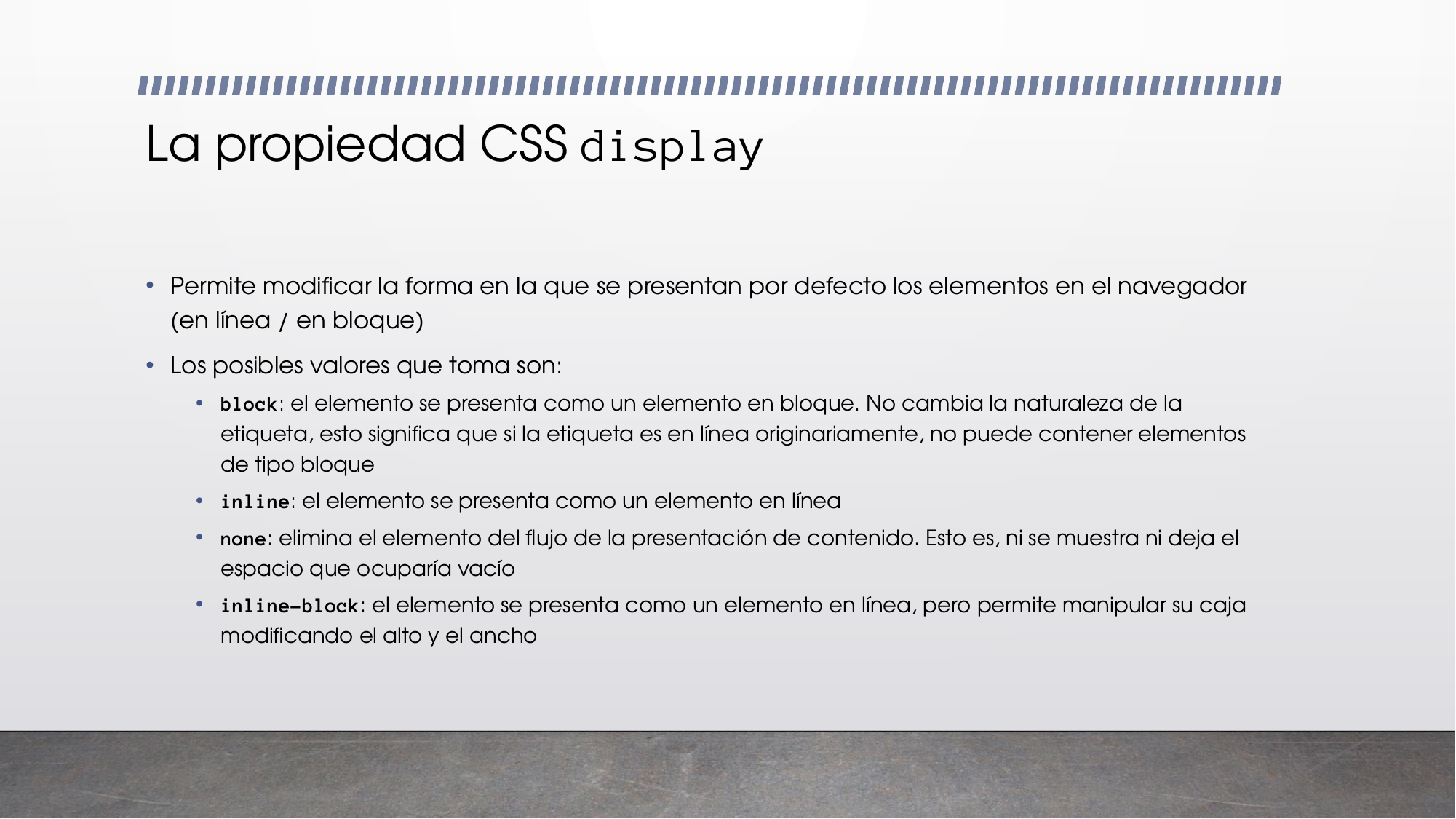

# La propiedad CSS display
Permite modificar la forma en la que se presentan por defecto los elementos en el navegador (en línea / en bloque)
Los posibles valores que toma son:
block: el elemento se presenta como un elemento en bloque. No cambia la naturaleza de la etiqueta, esto significa que si la etiqueta es en línea originariamente, no puede contener elementos de tipo bloque
inline: el elemento se presenta como un elemento en línea
none: elimina el elemento del flujo de la presentación de contenido. Esto es, ni se muestra ni deja el espacio que ocuparía vacío
inline-block: el elemento se presenta como un elemento en línea, pero permite manipular su caja modificando el alto y el ancho